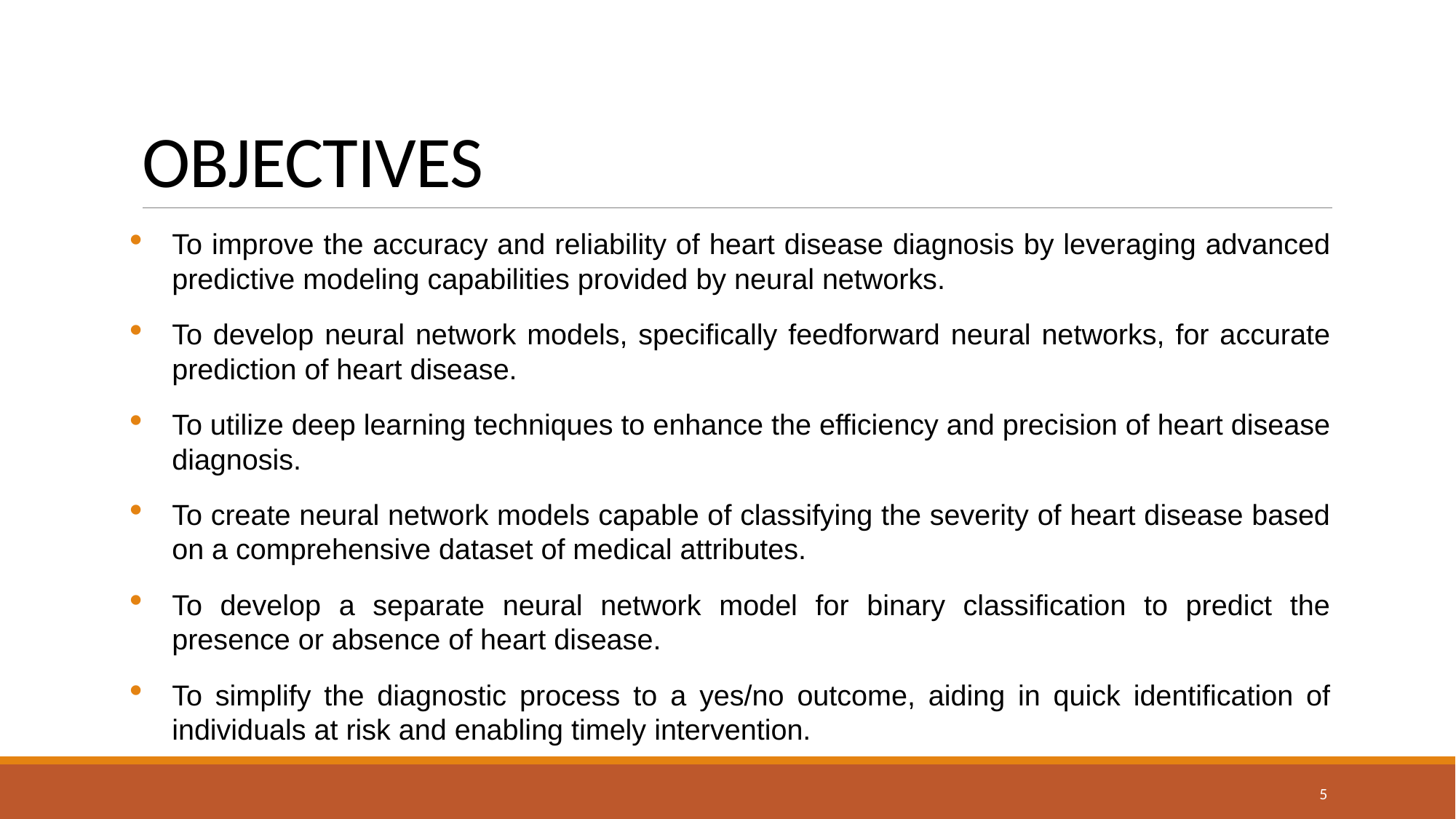

# OBJECTIVES
To improve the accuracy and reliability of heart disease diagnosis by leveraging advanced predictive modeling capabilities provided by neural networks.
To develop neural network models, specifically feedforward neural networks, for accurate prediction of heart disease.
To utilize deep learning techniques to enhance the efficiency and precision of heart disease diagnosis.
To create neural network models capable of classifying the severity of heart disease based on a comprehensive dataset of medical attributes.
To develop a separate neural network model for binary classification to predict the presence or absence of heart disease.
To simplify the diagnostic process to a yes/no outcome, aiding in quick identification of individuals at risk and enabling timely intervention.

5